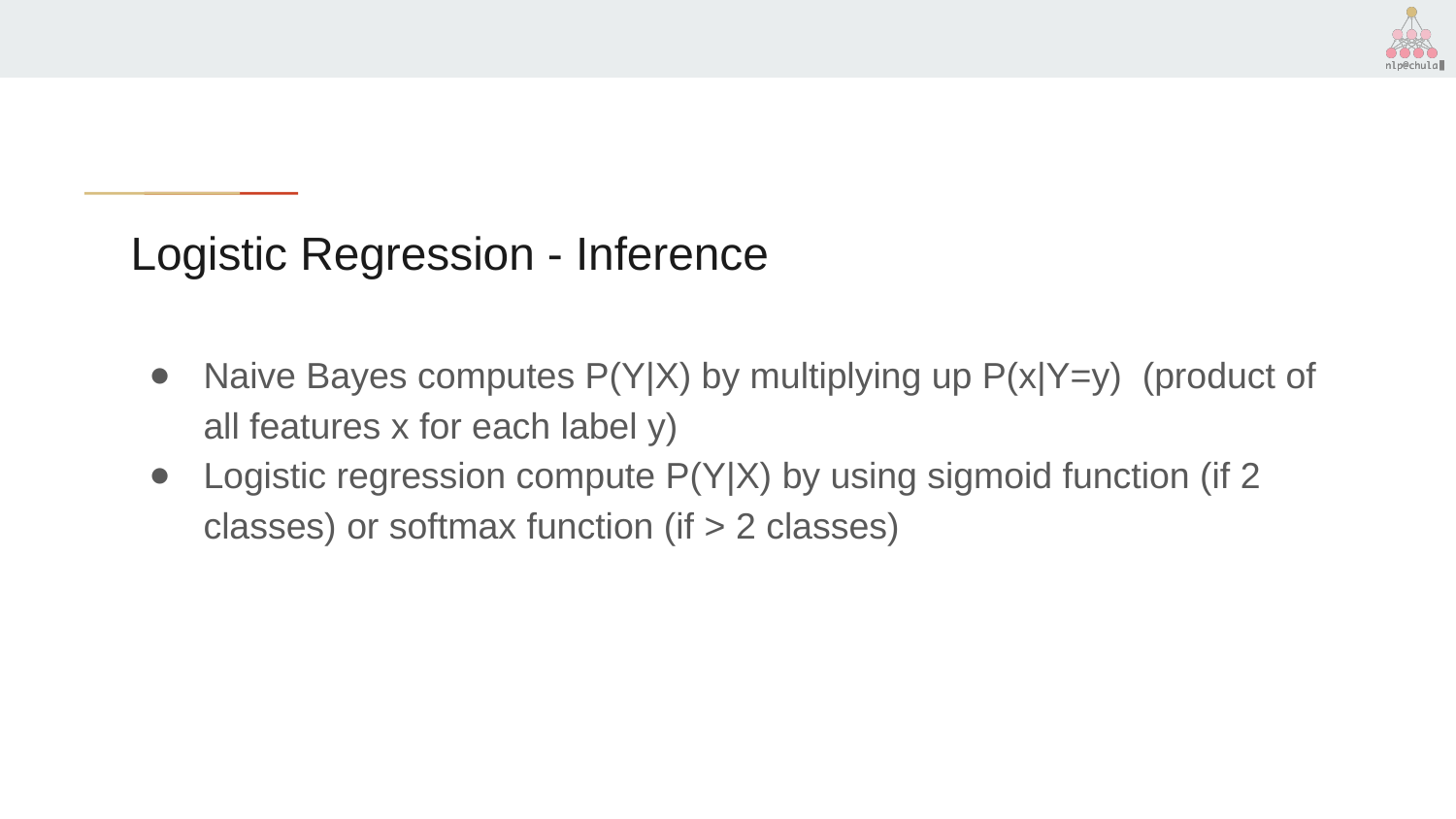

# Logistic Regression - Inference
Naive Bayes computes P(Y|X) by multiplying up P(x|Y=y)  (product of all features x for each label y)
Logistic regression compute P(Y|X) by using sigmoid function (if 2 classes) or softmax function (if > 2 classes)